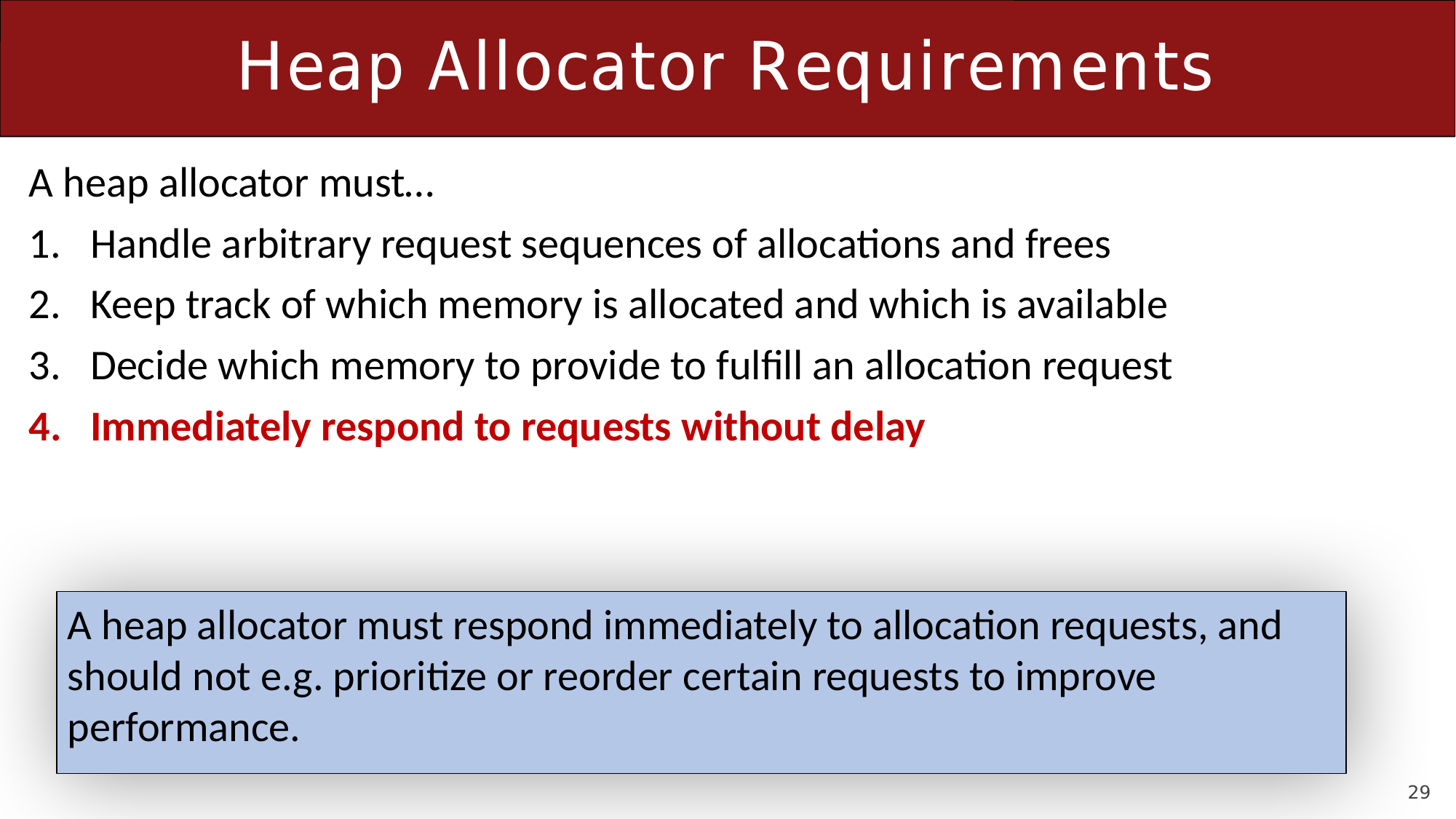

# Heap Allocator Requirements
A heap allocator must…
Handle arbitrary request sequences of allocations and frees
Keep track of which memory is allocated and which is available
Decide which memory to provide to fulfill an allocation request
Immediately respond to requests without delay

A heap allocator must respond immediately to allocation requests, and should not e.g. prioritize or reorder certain requests to improve performance.